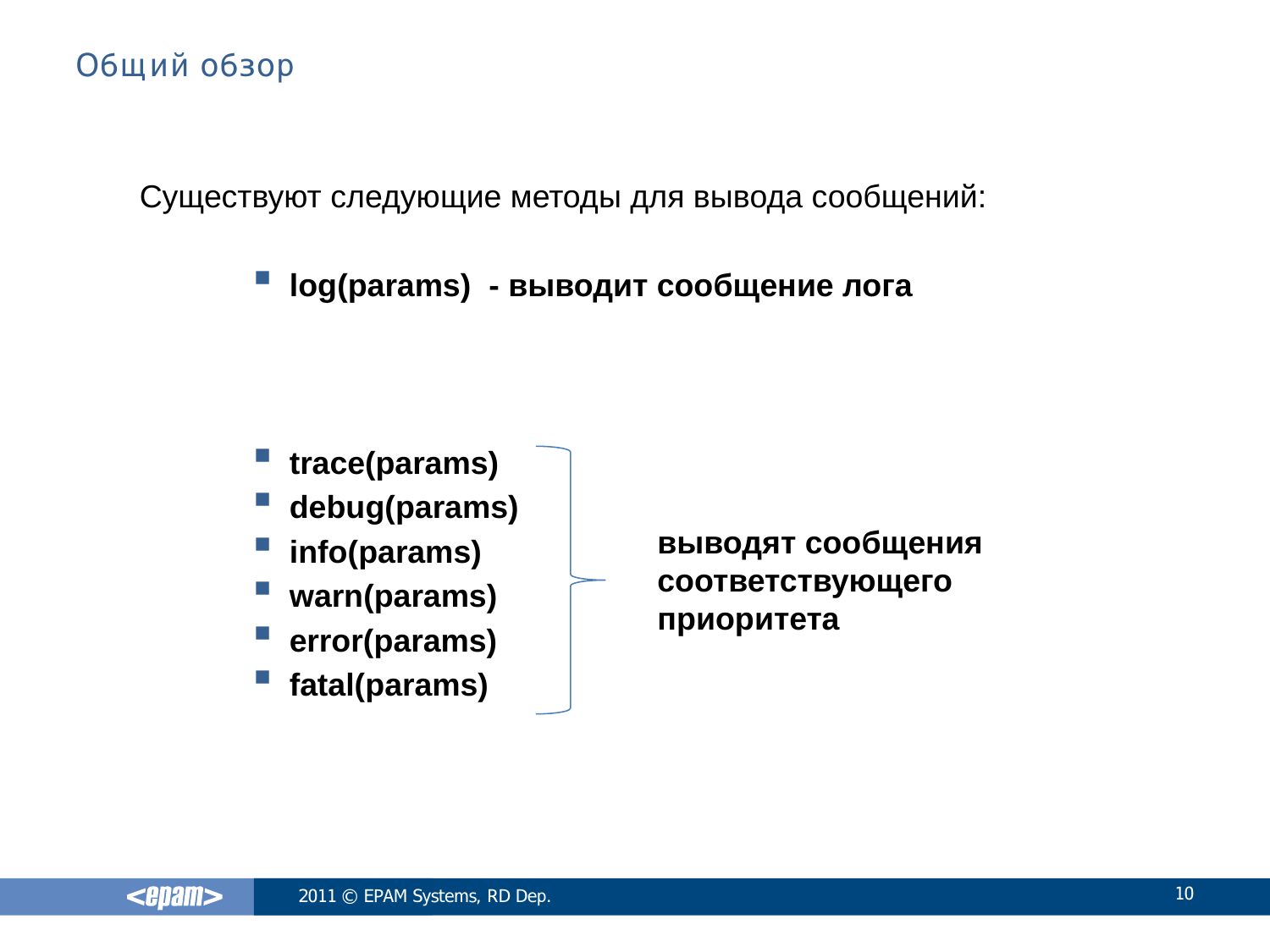

# Общий обзор
Существуют следующие методы для вывода сообщений:

log(params)  - выводит сообщение лога

trace(params)
debug(params)
info(params)
warn(params)
error(params)
fatal(params)

выводят сообщения соответствующего приоритета
10
2011 © EPAM Systems, RD Dep.